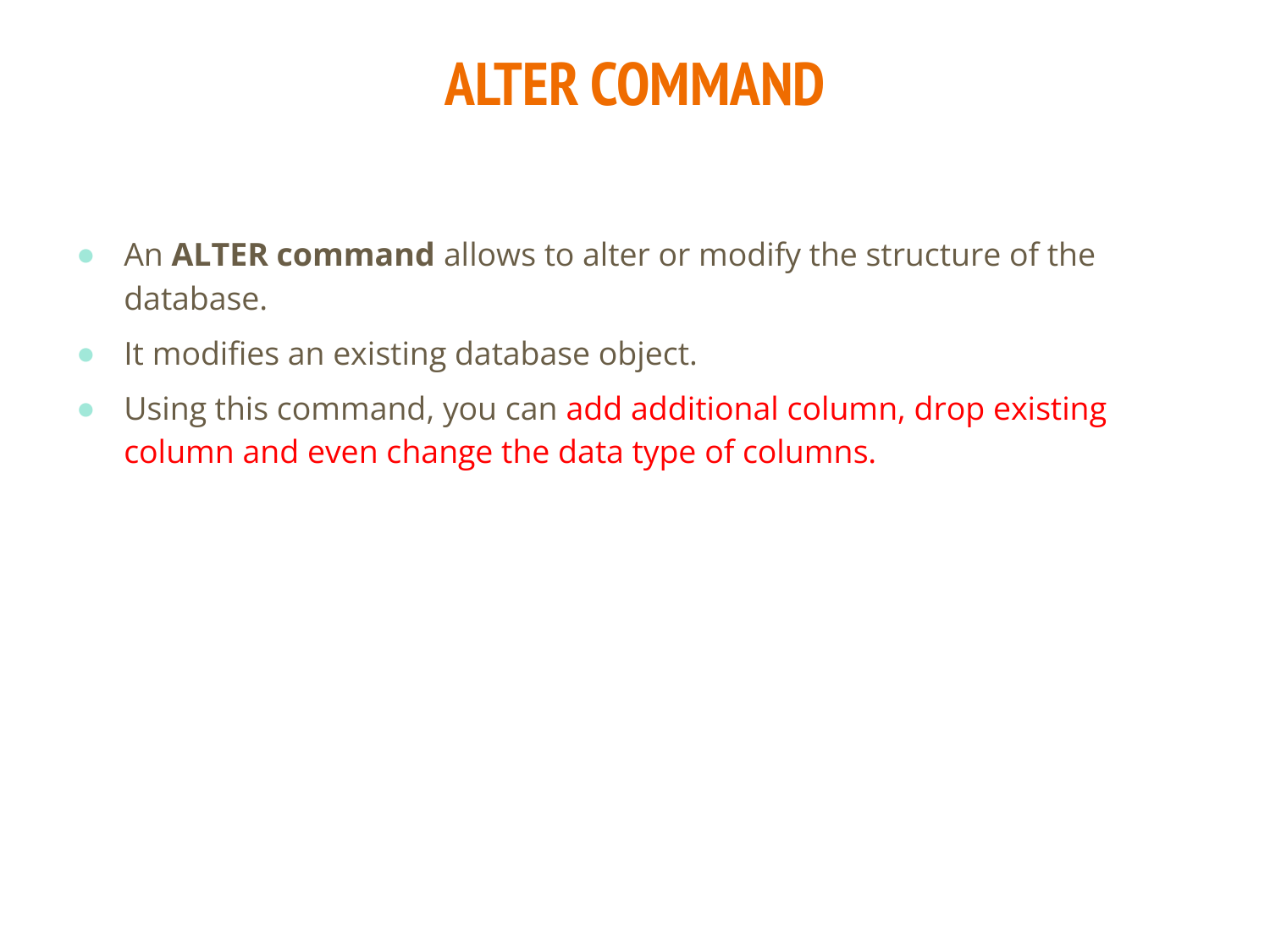

# ALTER COMMAND
An ALTER command allows to alter or modify the structure of the database.
It modifies an existing database object.
Using this command, you can add additional column, drop existing column and even change the data type of columns.